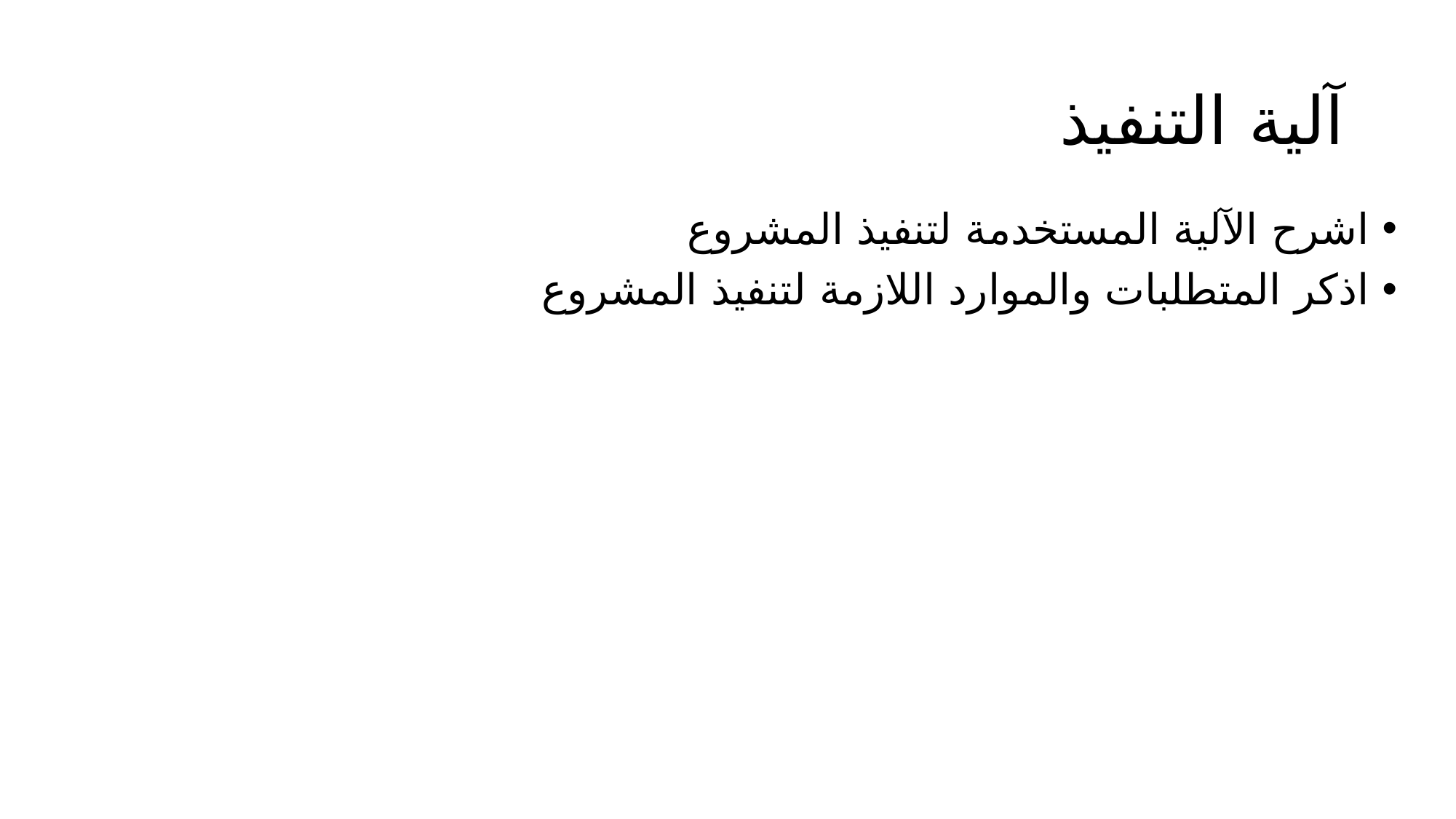

# آلية التنفيذ
اشرح الآلية المستخدمة لتنفيذ المشروع
اذكر المتطلبات والموارد اللازمة لتنفيذ المشروع